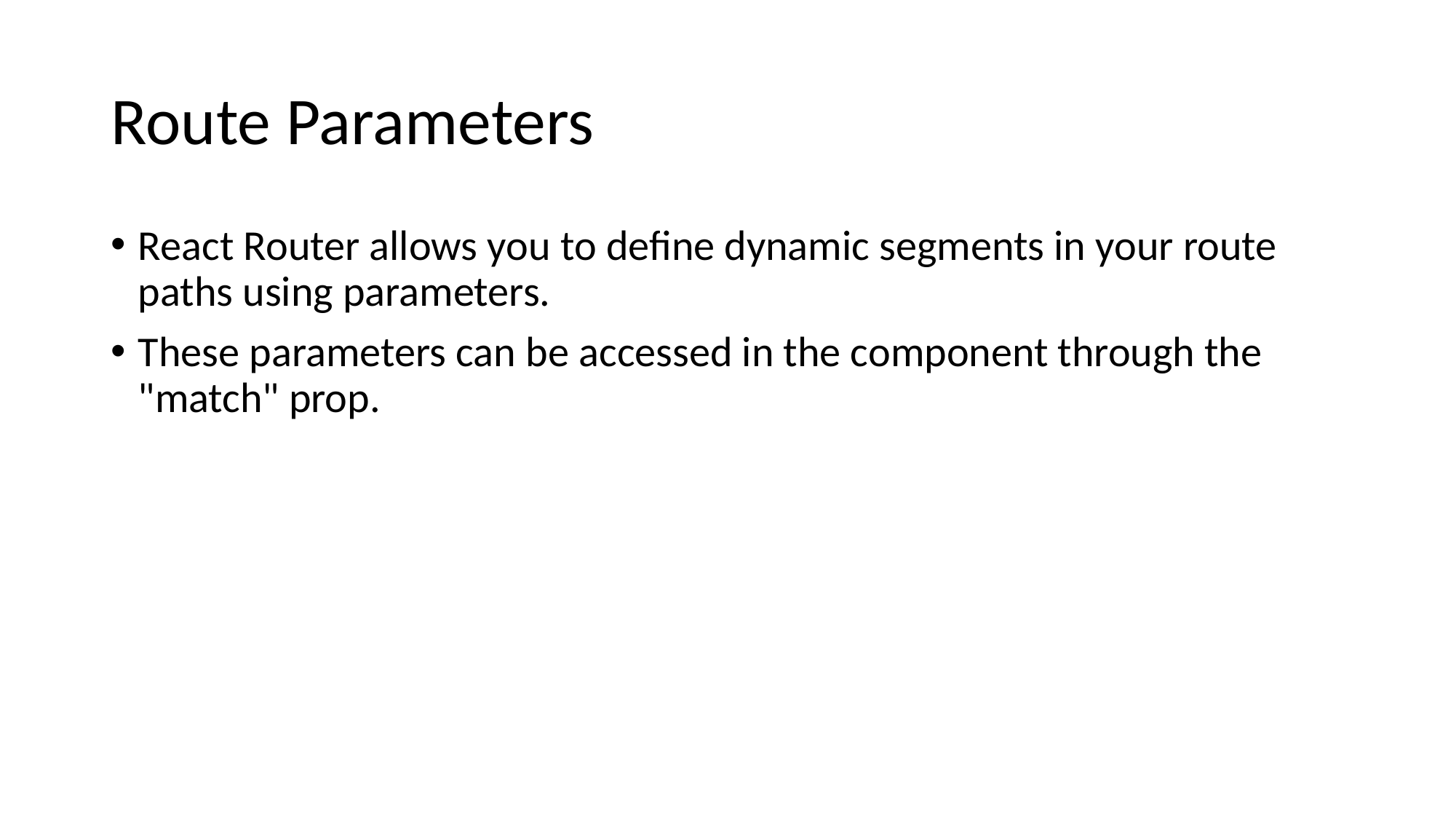

# Route Parameters
React Router allows you to define dynamic segments in your route paths using parameters.
These parameters can be accessed in the component through the "match" prop.